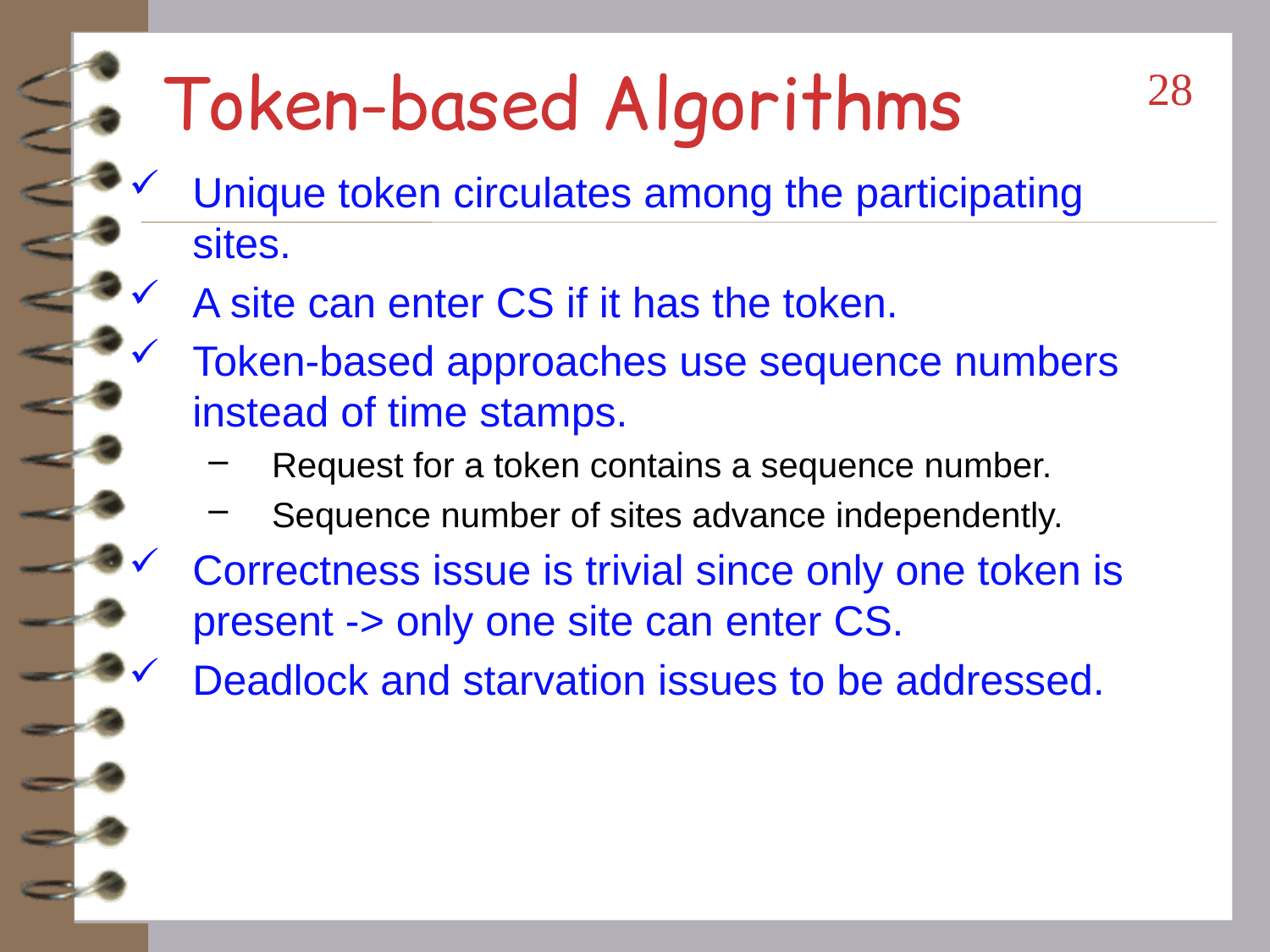

# Token-based Algorithms
28
Unique token circulates among the participating sites.
A site can enter CS if it has the token.
Token-based approaches use sequence numbers instead of time stamps.
Request for a token contains a sequence number.
Sequence number of sites advance independently.
Correctness issue is trivial since only one token is present -> only one site can enter CS.
Deadlock and starvation issues to be addressed.